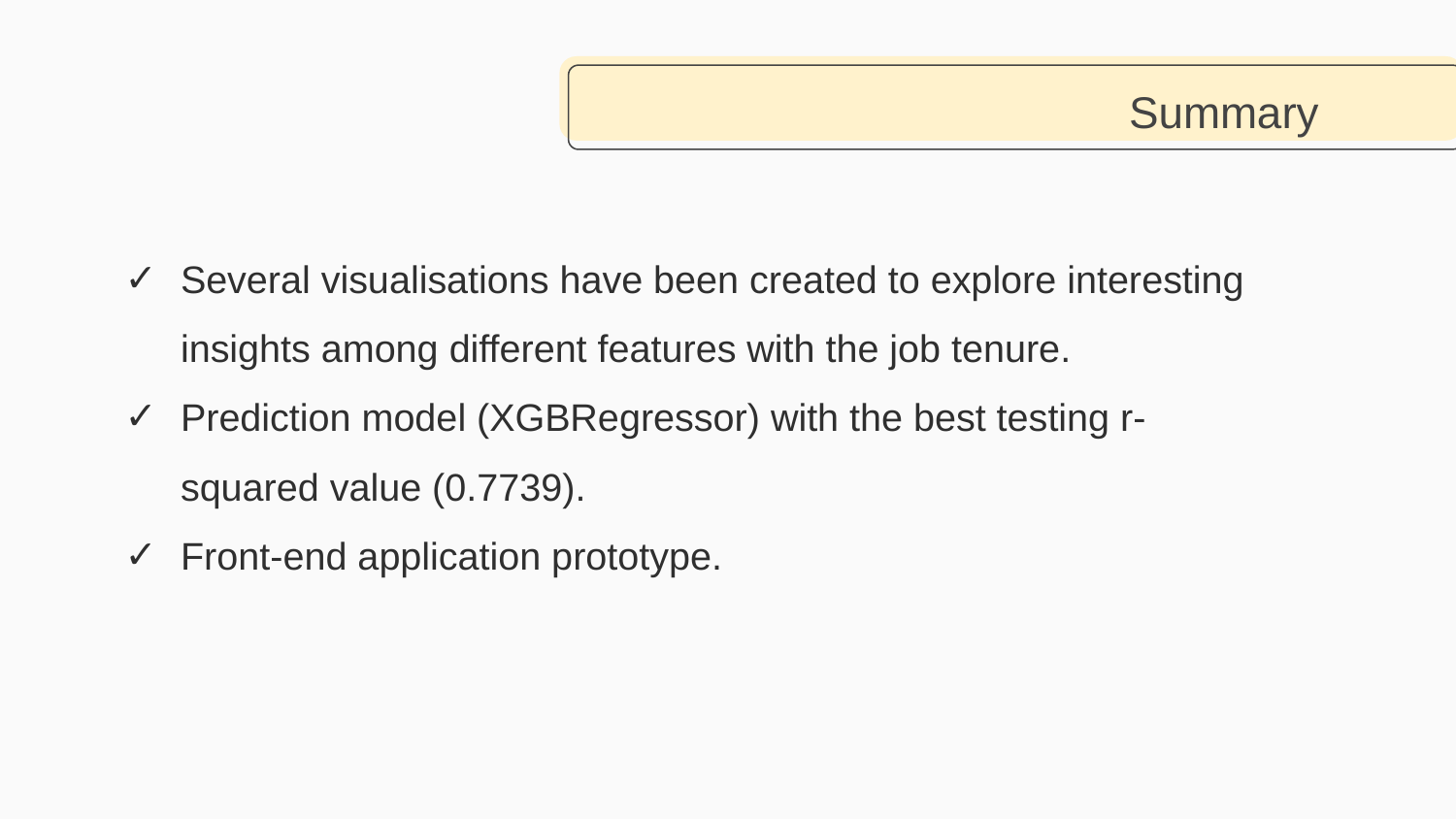

# Summary
Several visualisations have been created to explore interesting insights among different features with the job tenure.
Prediction model (XGBRegressor) with the best testing r-squared value (0.7739).
Front-end application prototype.